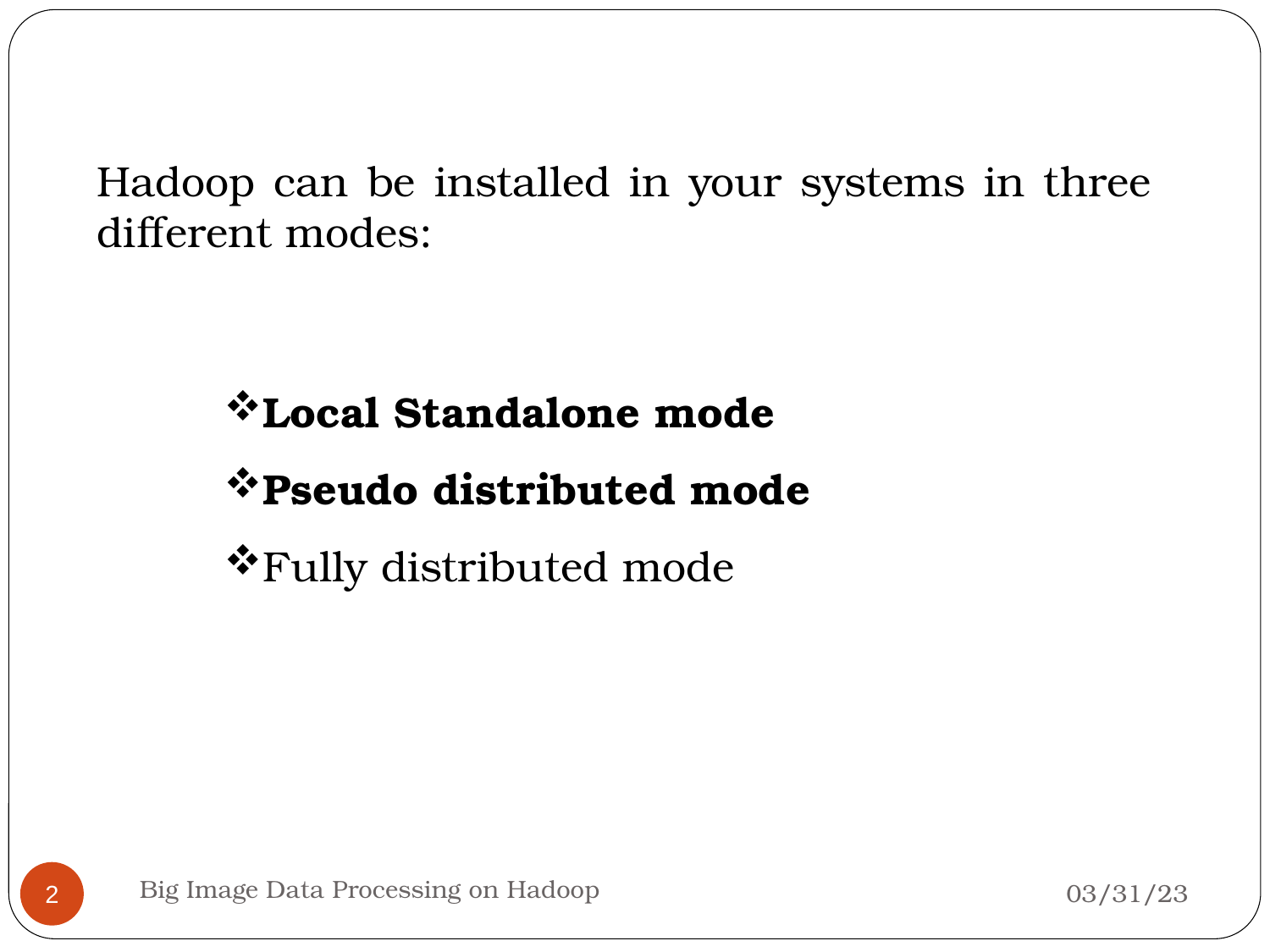

Hadoop can be installed in your systems in three different modes:

Local Standalone mode
Pseudo distributed mode
Fully distributed mode
Big Image Data Processing on Hadoop
03/31/23
2